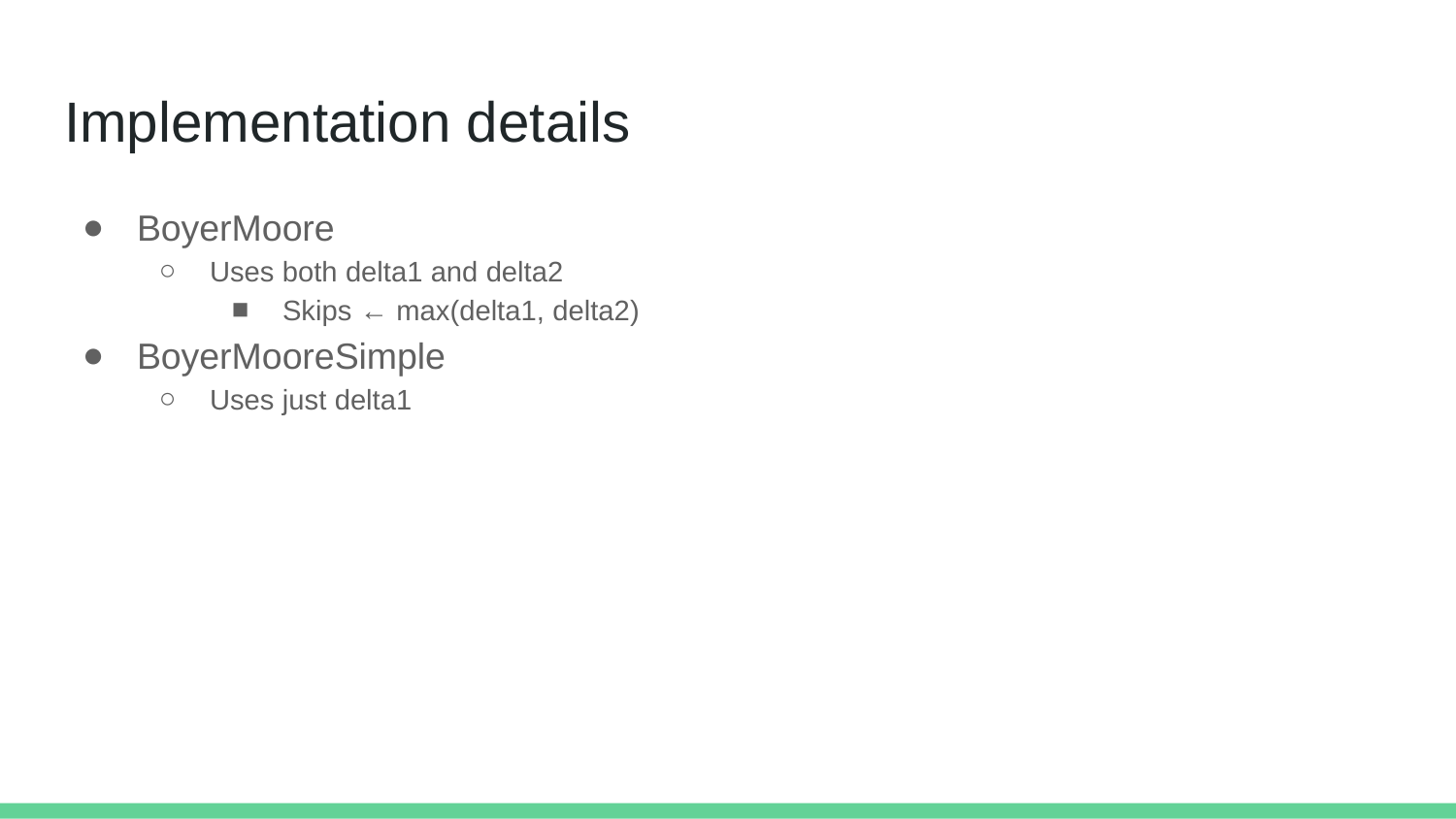

# Implementation details
BoyerMoore
Uses both delta1 and delta2
Skips ← max(delta1, delta2)
BoyerMooreSimple
Uses just delta1